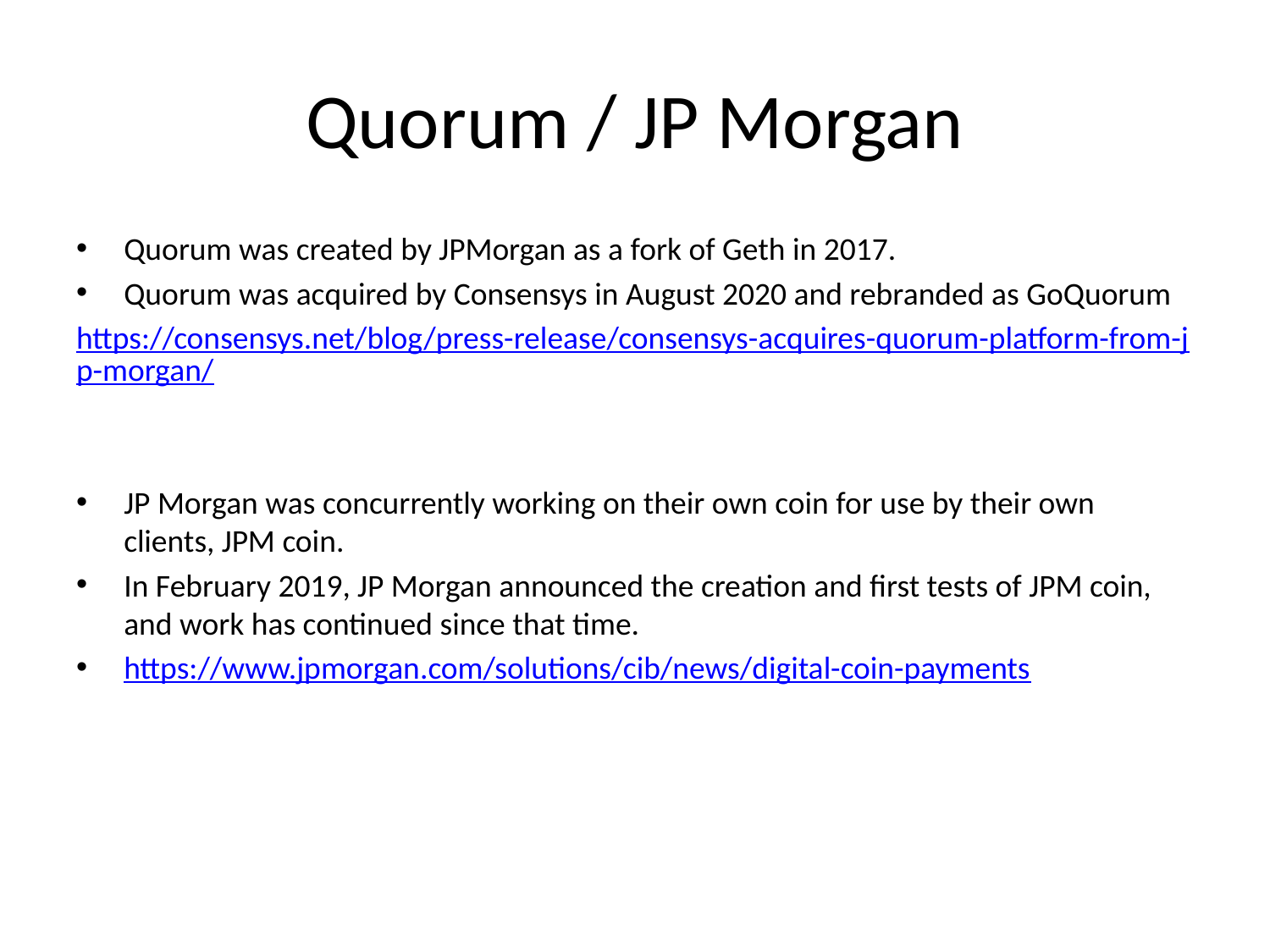

# Quorum / JP Morgan
Quorum was created by JPMorgan as a fork of Geth in 2017.
Quorum was acquired by Consensys in August 2020 and rebranded as GoQuorum
https://consensys.net/blog/press-release/consensys-acquires-quorum-platform-from-jp-morgan/

JP Morgan was concurrently working on their own coin for use by their own clients, JPM coin.
In February 2019, JP Morgan announced the creation and first tests of JPM coin, and work has continued since that time.
https://www.jpmorgan.com/solutions/cib/news/digital-coin-payments